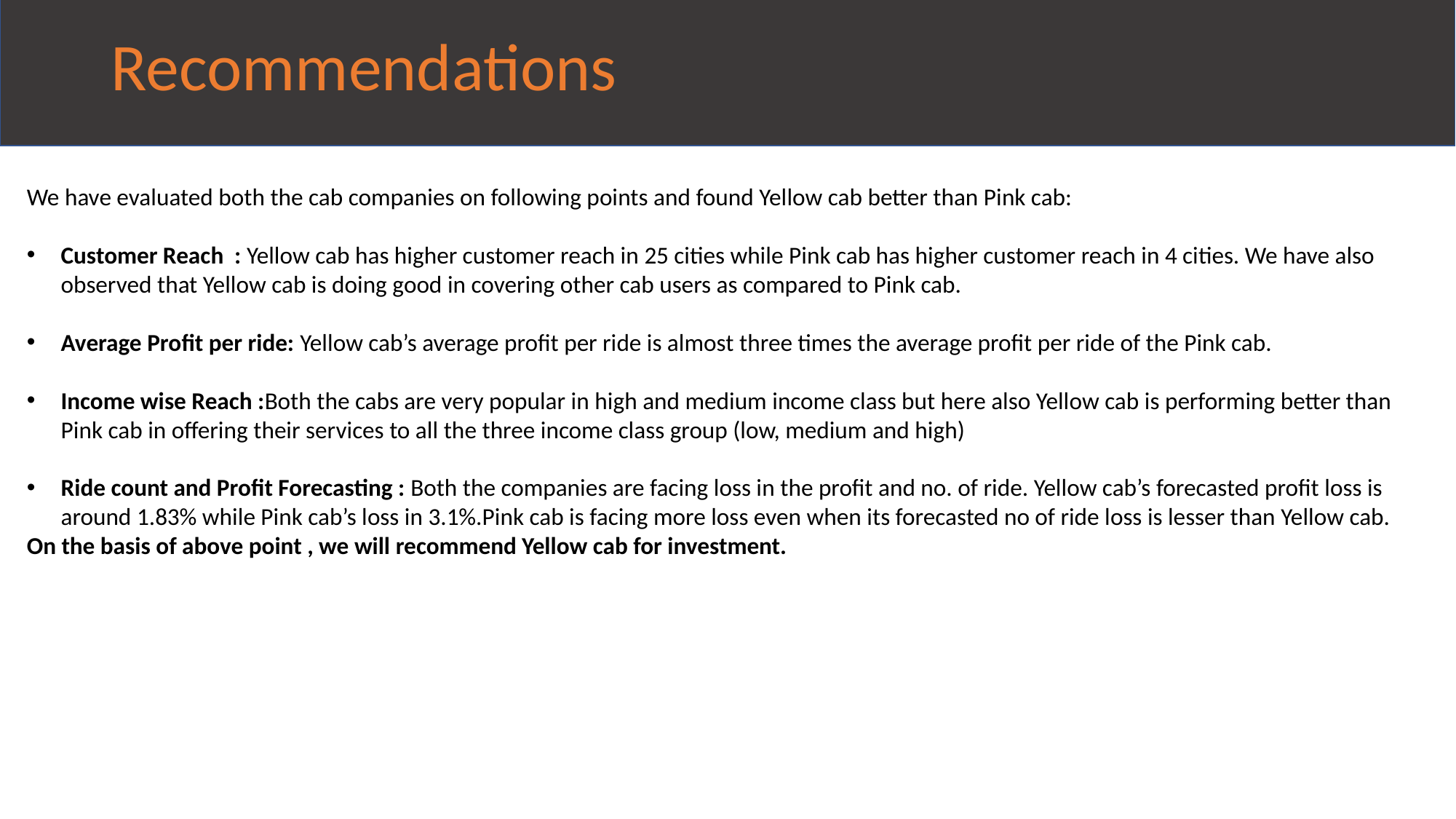

# Recommendations
We have evaluated both the cab companies on following points and found Yellow cab better than Pink cab:

Customer Reach  : Yellow cab has higher customer reach in 25 cities while Pink cab has higher customer reach in 4 cities. We have also observed that Yellow cab is doing good in covering other cab users as compared to Pink cab.

Average Profit per ride: Yellow cab’s average profit per ride is almost three times the average profit per ride of the Pink cab.

Income wise Reach :Both the cabs are very popular in high and medium income class but here also Yellow cab is performing better than Pink cab in offering their services to all the three income class group (low, medium and high)

Ride count and Profit Forecasting : Both the companies are facing loss in the profit and no. of ride. Yellow cab’s forecasted profit loss is around 1.83% while Pink cab’s loss in 3.1%.Pink cab is facing more loss even when its forecasted no of ride loss is lesser than Yellow cab.
On the basis of above point , we will recommend Yellow cab for investment.